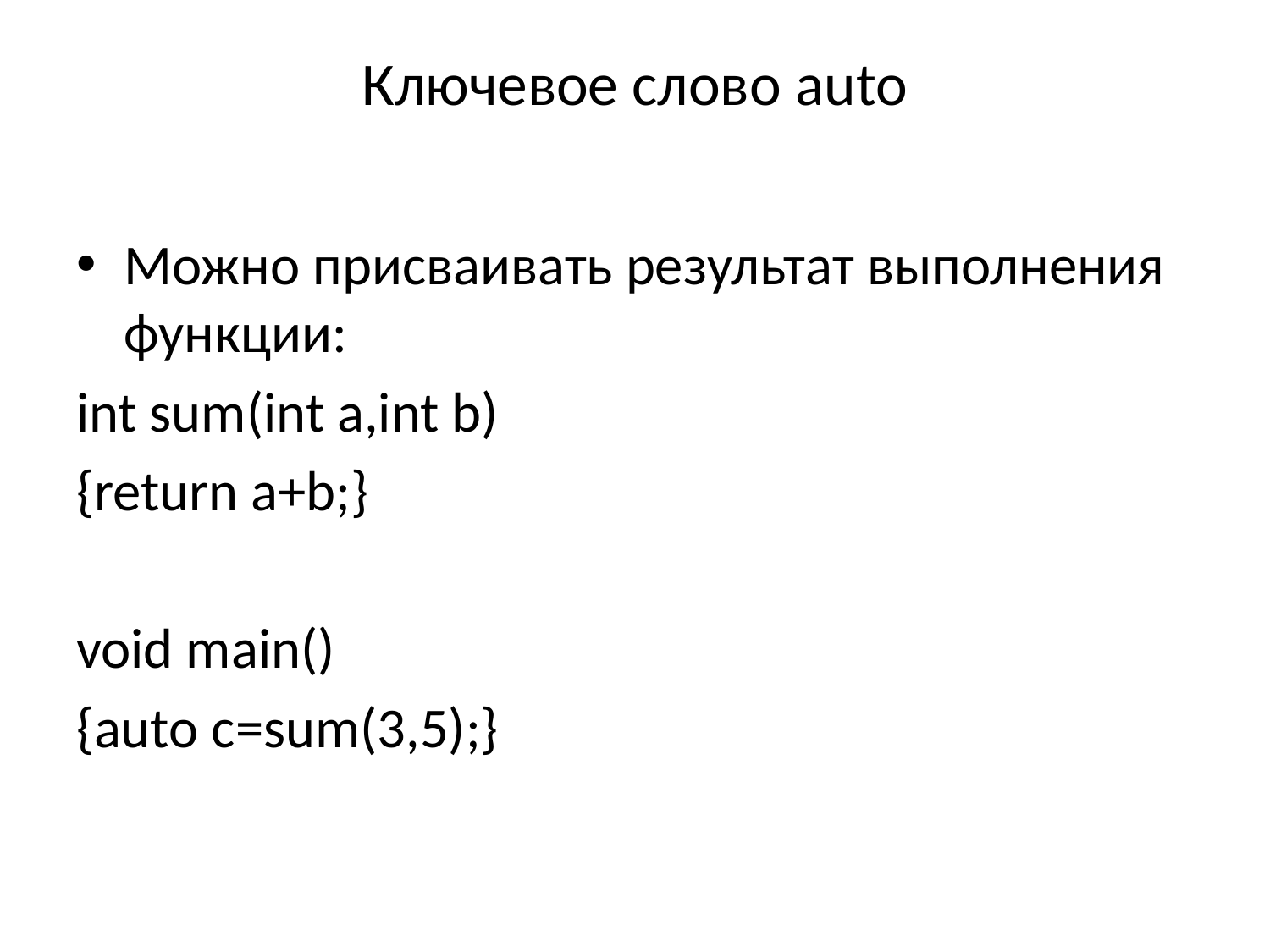

# Ключевое слово auto
Можно присваивать результат выполнения функции:
int sum(int a,int b)
{return a+b;}

void main()
{auto c=sum(3,5);}